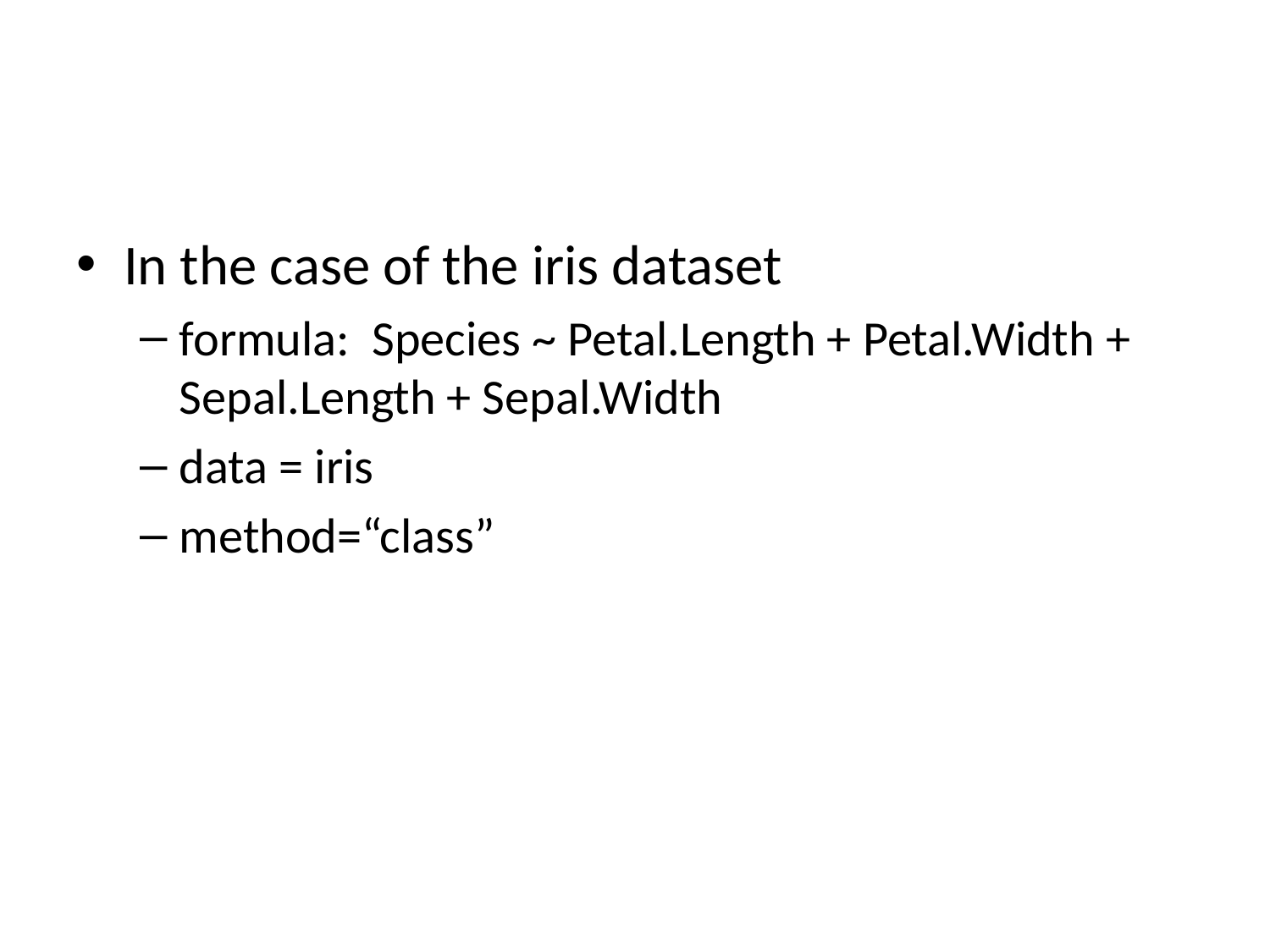

#
In the case of the iris dataset
formula:  Species ~ Petal.Length + Petal.Width + Sepal.Length + Sepal.Width
data = iris
method=“class”